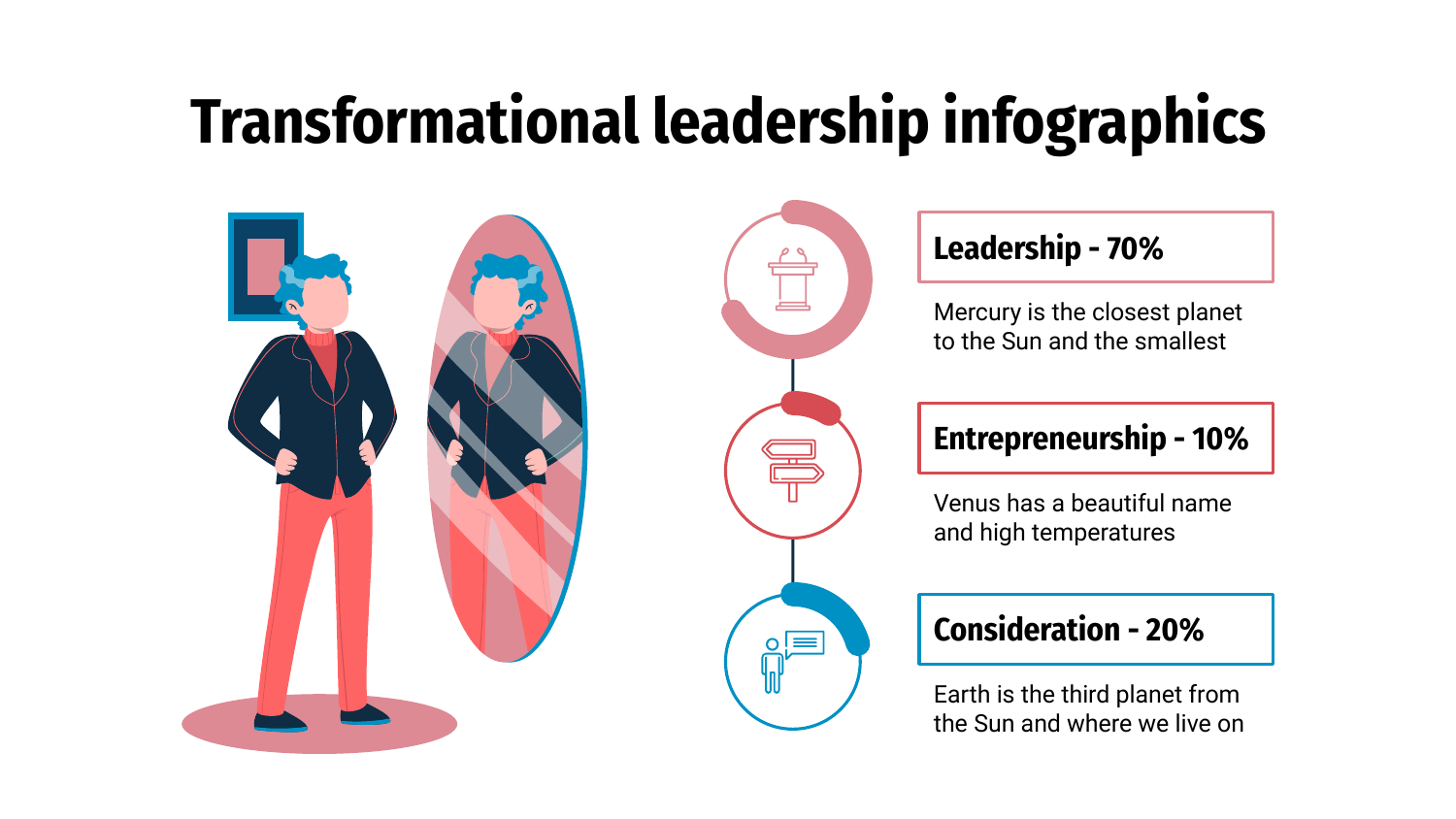

# Transformational leadership infographics

Leadership - 70%

Mercury is the closest planet to the Sun and the smallest

Entrepreneurship - 10%

Venus has a beautiful name and high temperatures

Consideration - 20%

Earth is the third planet from the Sun and where we live on